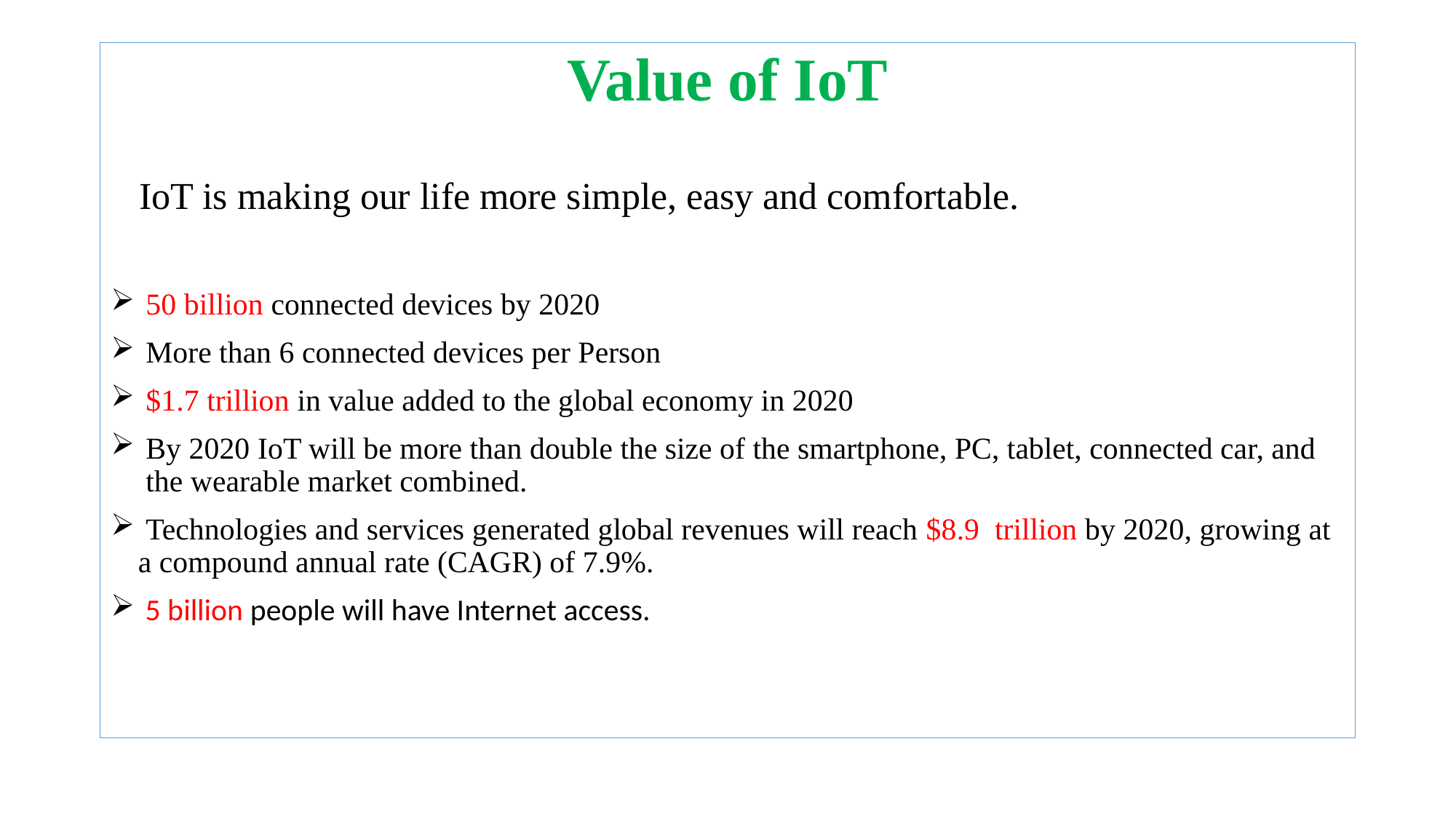

Value of IoT

   IoT is making our life more simple, easy and comfortable.

 50 billion connected devices by 2020
 More than 6 connected devices per Person
 $1.7 trillion in value added to the global economy in 2020
 By 2020 IoT will be more than double the size of the smartphone, PC, tablet, connected car, and     the wearable market combined.
 Technologies and services generated global revenues will reach $8.9  trillion by 2020, growing at a compound annual rate (CAGR) of 7.9%.
 5 billion people will have Internet access.